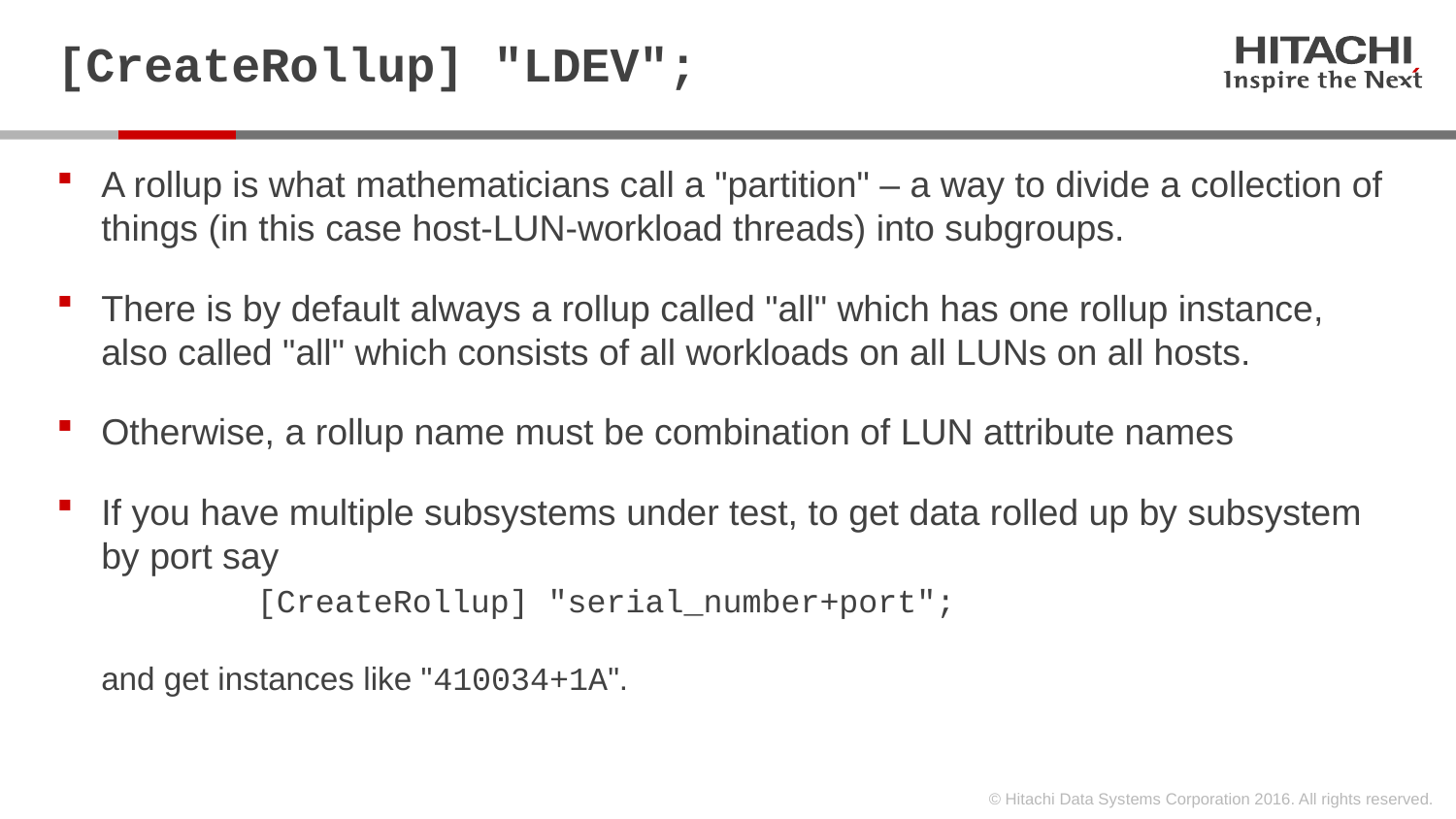

# [CreateRollup] "LDEV";
A rollup is what mathematicians call a "partition" – a way to divide a collection of things (in this case host-LUN-workload threads) into subgroups.
There is by default always a rollup called "all" which has one rollup instance, also called "all" which consists of all workloads on all LUNs on all hosts.
Otherwise, a rollup name must be combination of LUN attribute names
If you have multiple subsystems under test, to get data rolled up by subsystem by port say
	 [CreateRollup] "serial_number+port";
and get instances like "410034+1A".